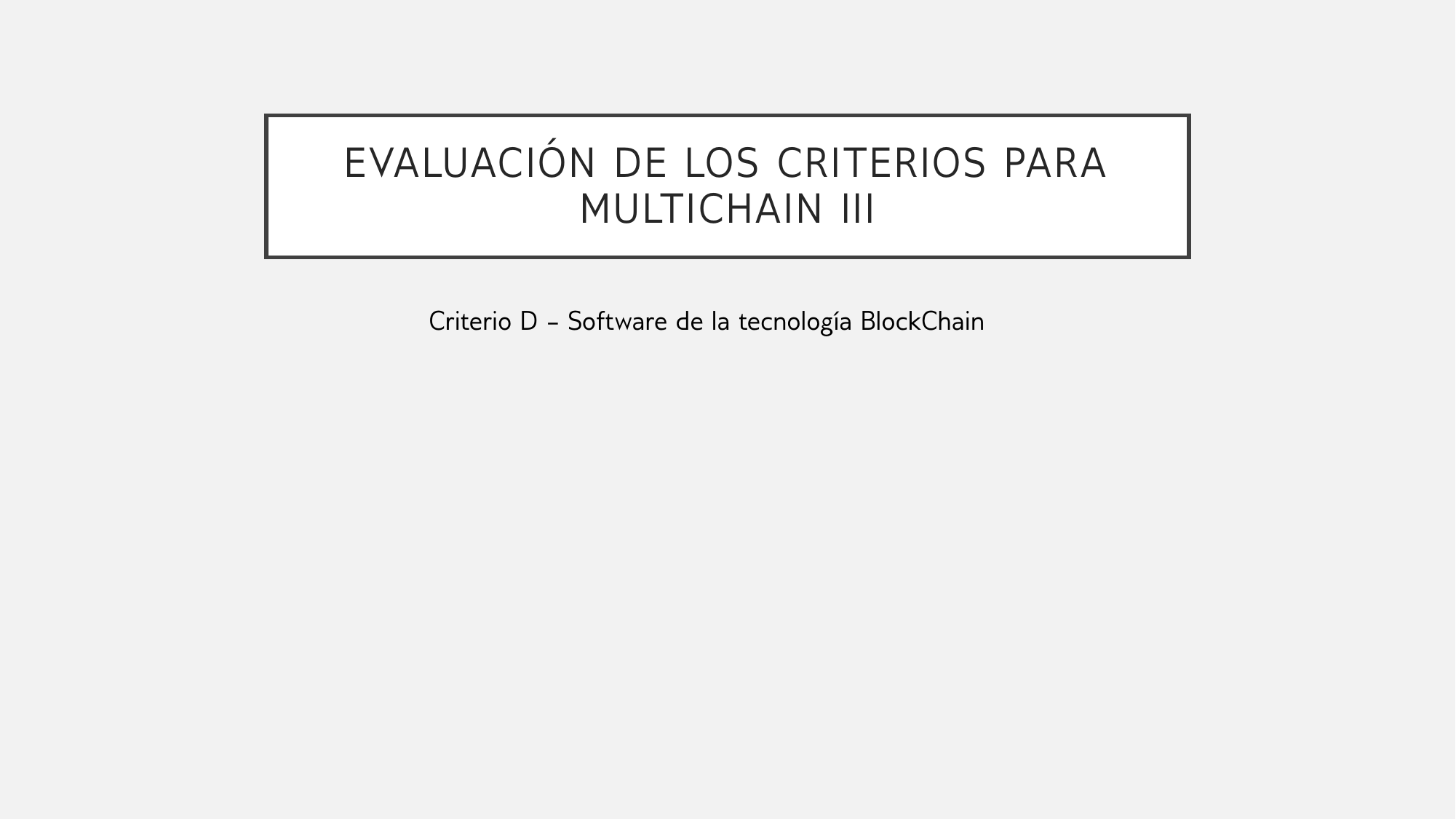

# Evaluación de los criterios para mUltichain iii
Criterio D – Software de la tecnología BlockChain